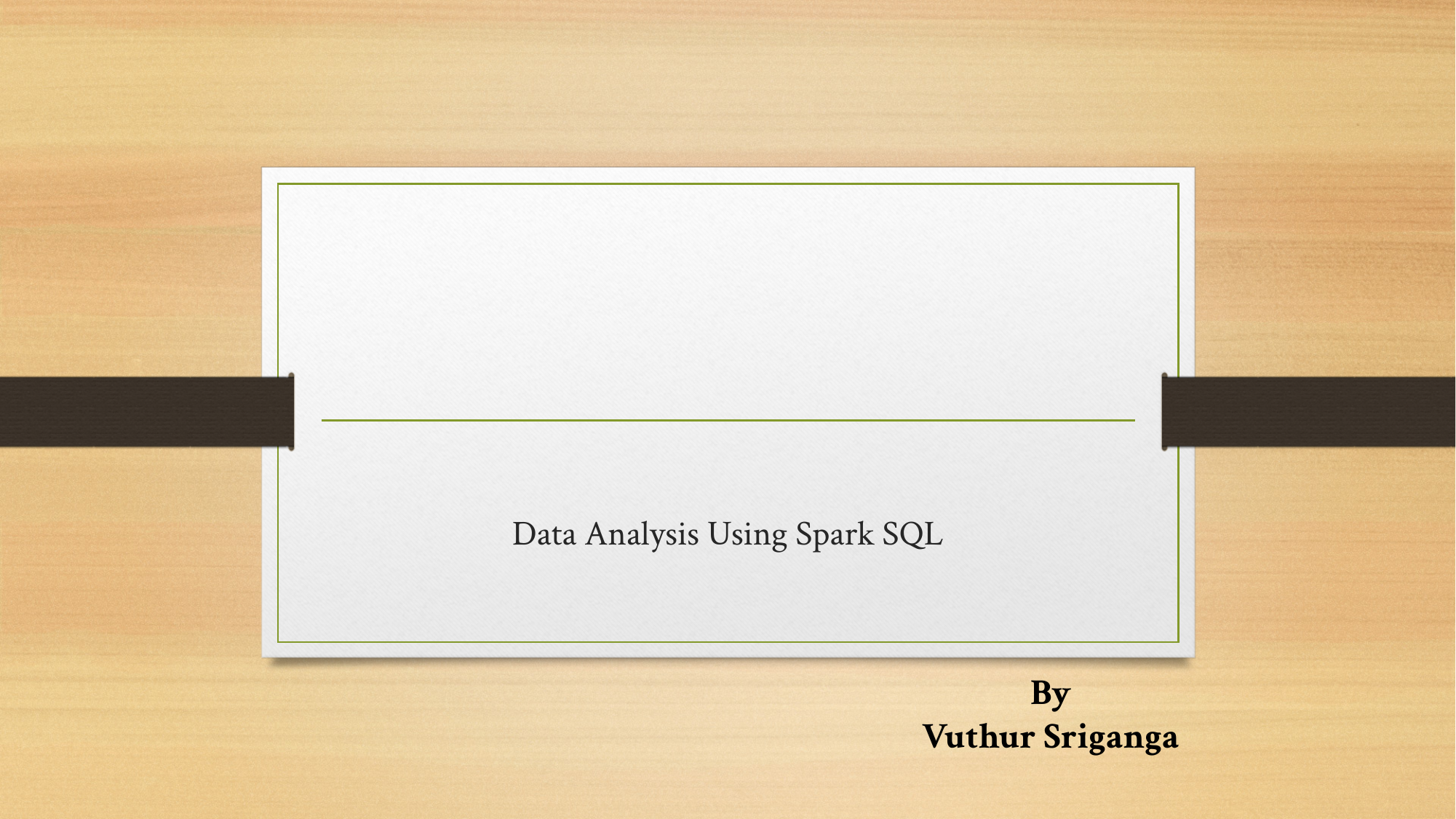

# Data Analysis Using Spark SQL
By
Vuthur Sriganga